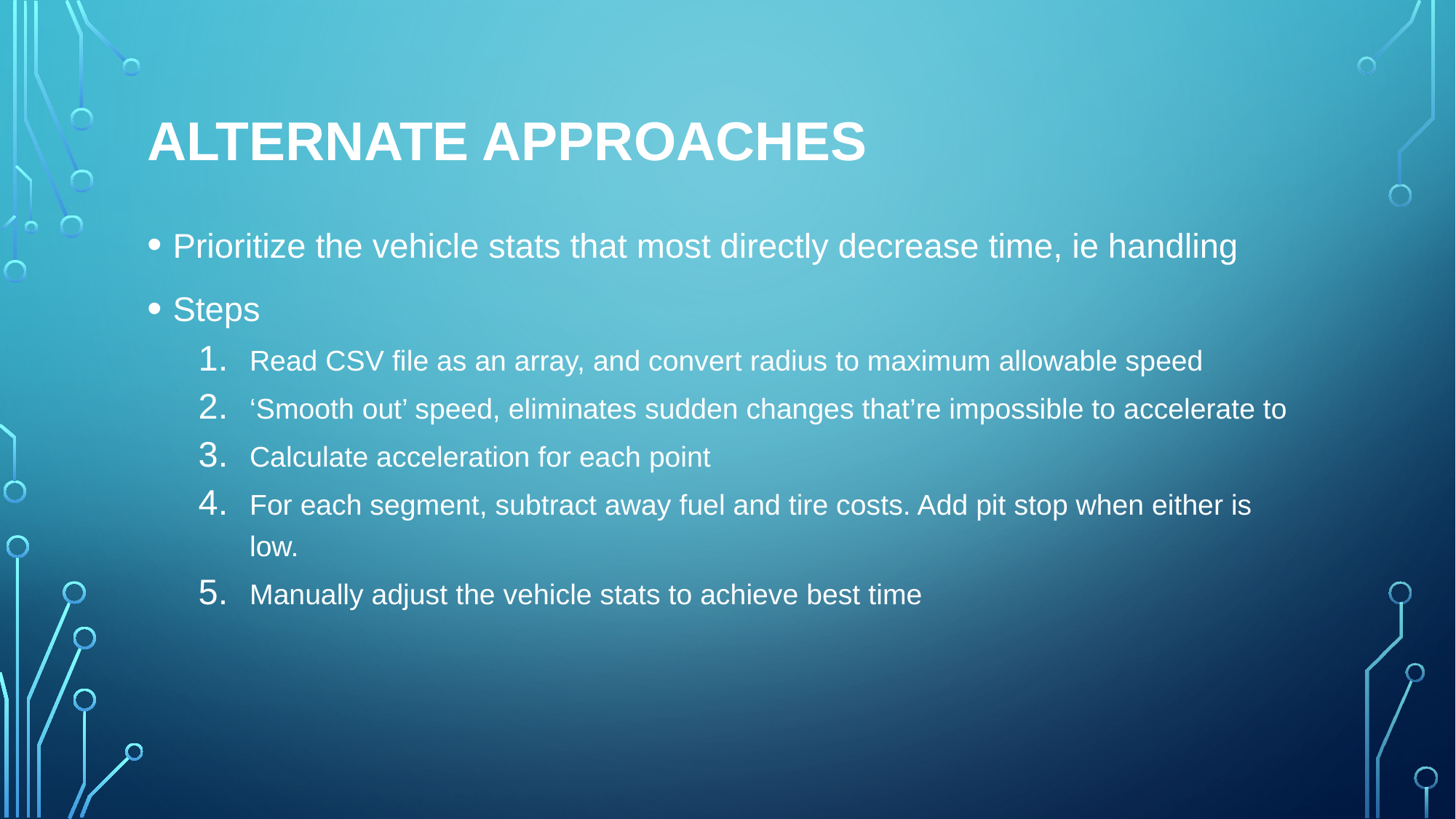

# Alternate approaches
Prioritize the vehicle stats that most directly decrease time, ie handling
Steps
Read CSV file as an array, and convert radius to maximum allowable speed
‘Smooth out’ speed, eliminates sudden changes that’re impossible to accelerate to
Calculate acceleration for each point
For each segment, subtract away fuel and tire costs. Add pit stop when either is low.
Manually adjust the vehicle stats to achieve best time